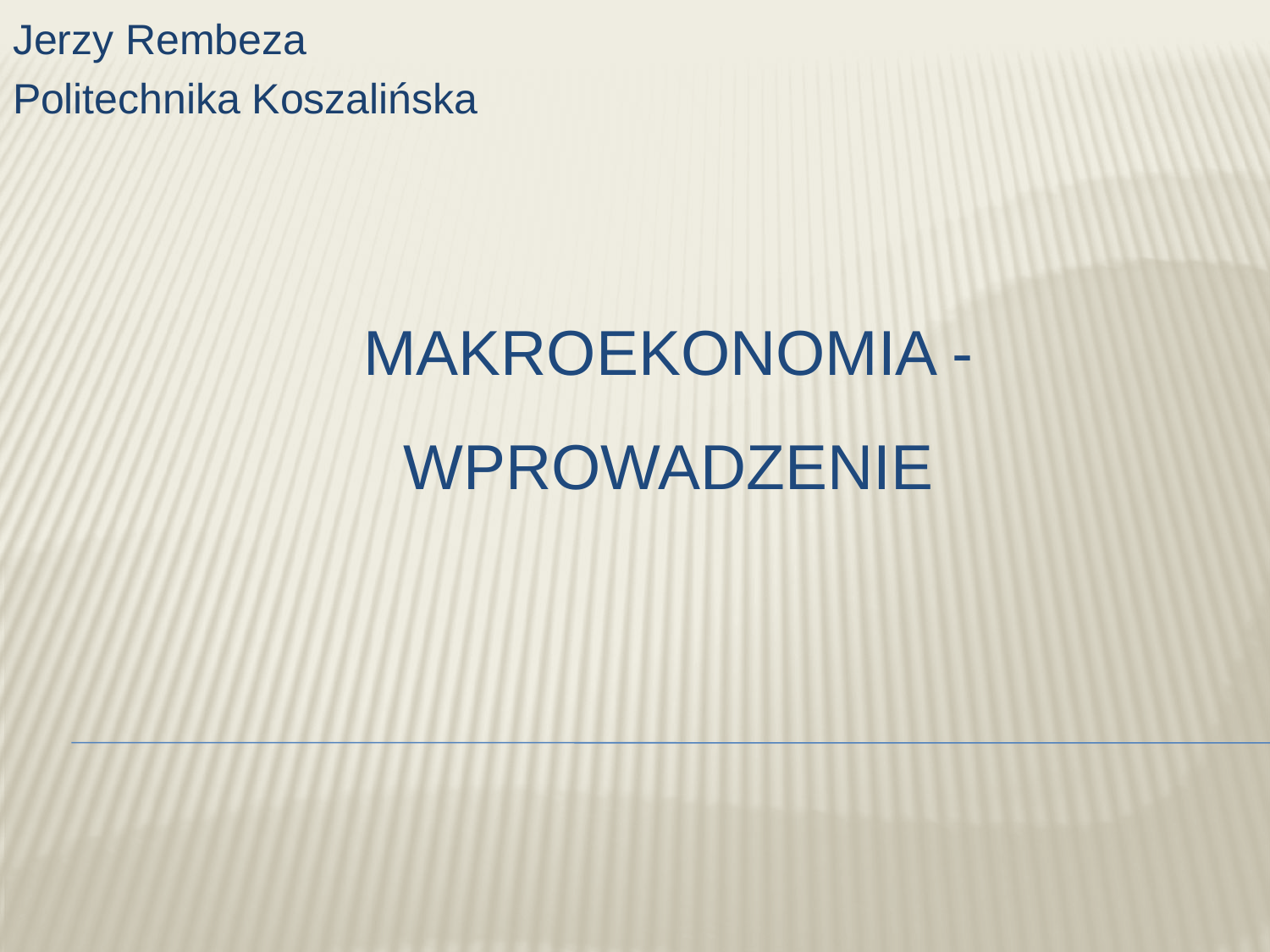

Jerzy Rembeza
Politechnika Koszalińska
# Makroekonomia - wprowadzenie